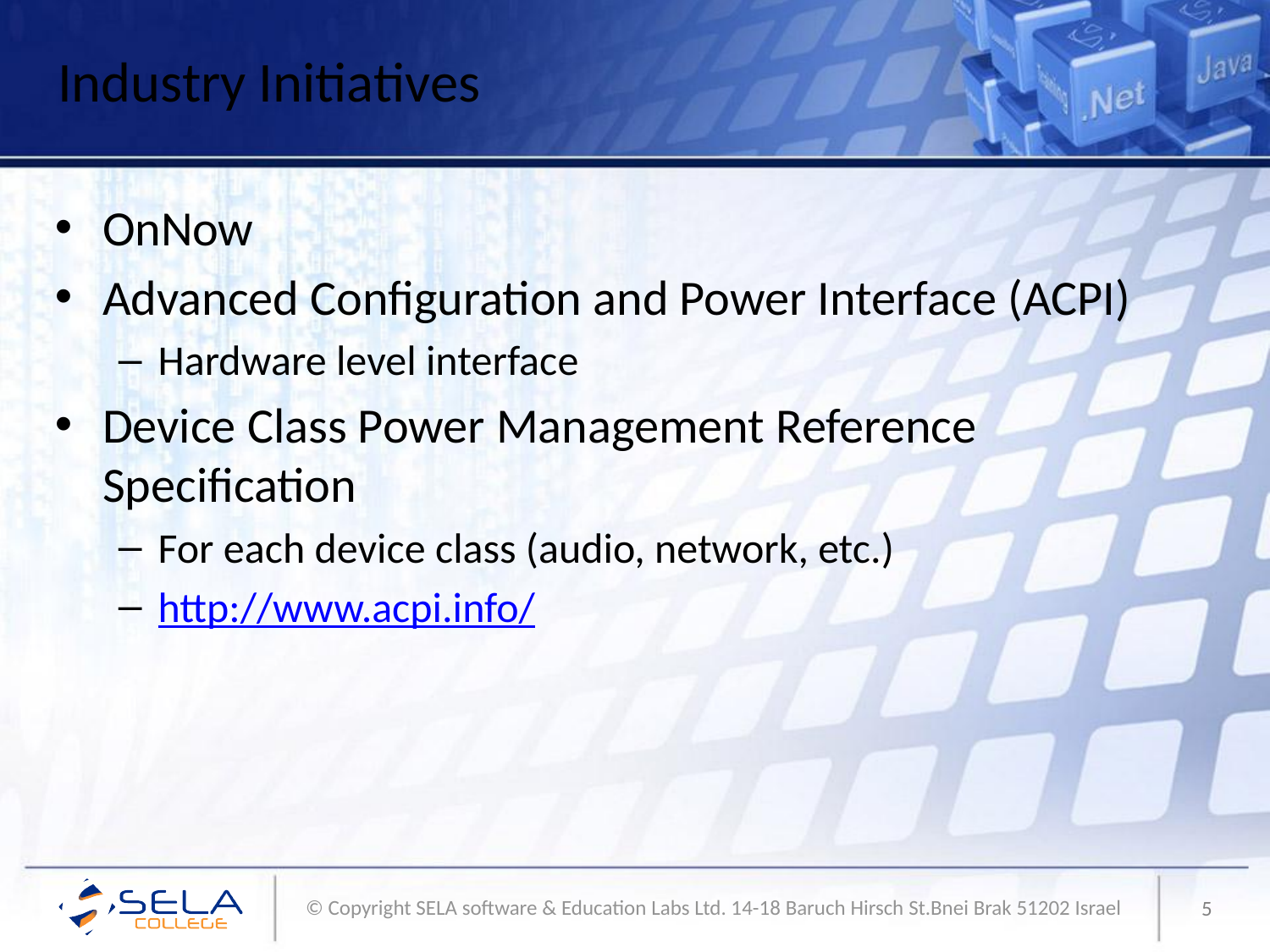

# Industry Initiatives
OnNow
Advanced Configuration and Power Interface (ACPI)
Hardware level interface
Device Class Power Management Reference Specification
For each device class (audio, network, etc.)
http://www.acpi.info/

5
© Copyright SELA software & Education Labs Ltd. 14-18 Baruch Hirsch St.Bnei Brak 51202 Israel